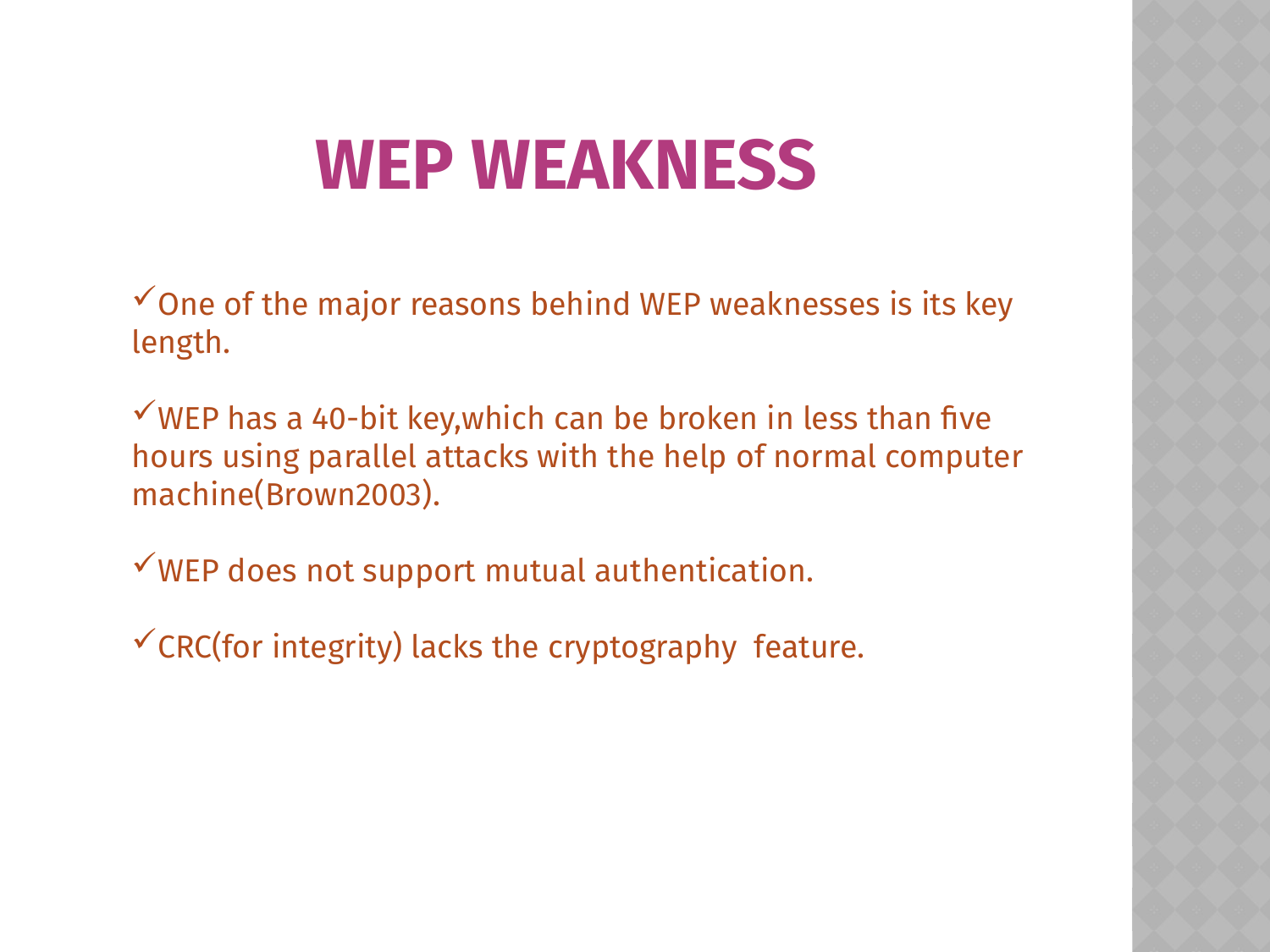

# Wep weakness
One of the major reasons behind WEP weaknesses is its key length.

WEP has a 40-bit key,which can be broken in less than five hours using parallel attacks with the help of normal computer machine(Brown2003).

WEP does not support mutual authentication.

CRC(for integrity) lacks the cryptography  feature.